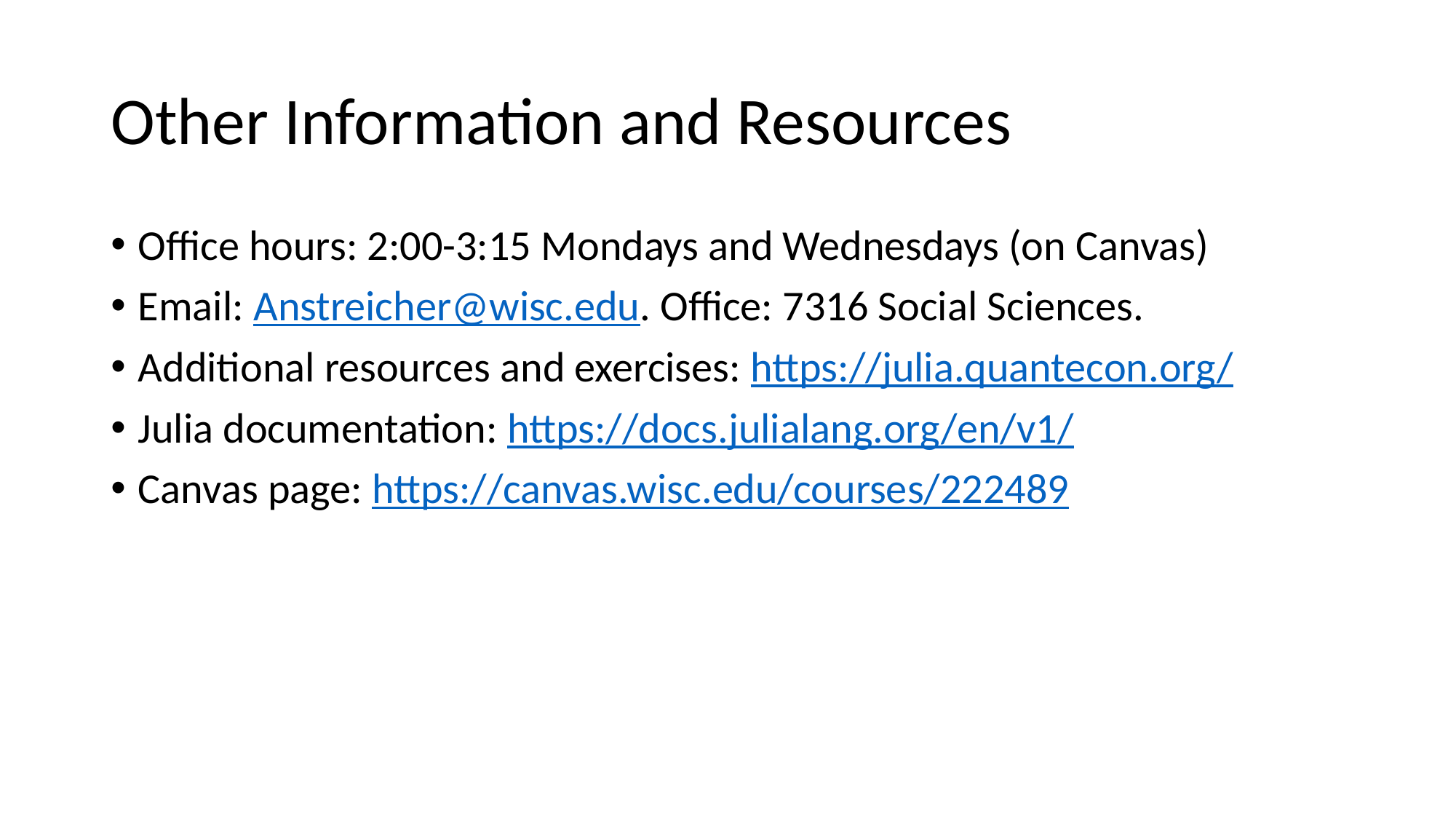

# Other Information and Resources
Office hours: 2:00-3:15 Mondays and Wednesdays (on Canvas)
Email: Anstreicher@wisc.edu. Office: 7316 Social Sciences.
Additional resources and exercises: https://julia.quantecon.org/
Julia documentation: https://docs.julialang.org/en/v1/
Canvas page: https://canvas.wisc.edu/courses/222489